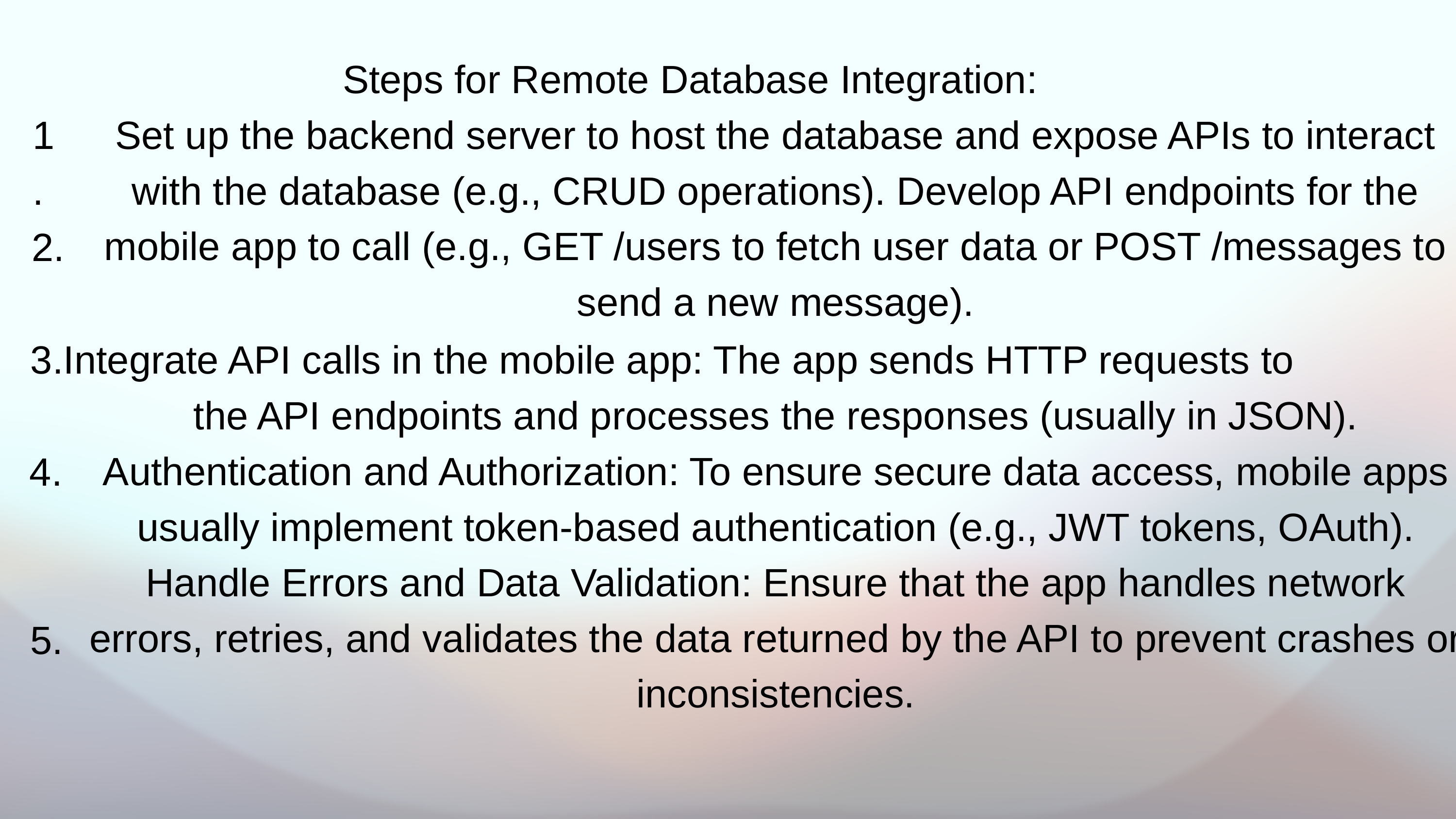

Steps for Remote Database Integration:
1.
Set up the backend server to host the database and expose APIs to interact with the database (e.g., CRUD operations). Develop API endpoints for the mobile app to call (e.g., GET /users to fetch user data or POST /messages to send a new message).
2.
3.Integrate API calls in the mobile app: The app sends HTTP requests to
the API endpoints and processes the responses (usually in JSON). Authentication and Authorization: To ensure secure data access, mobile apps usually implement token-based authentication (e.g., JWT tokens, OAuth). Handle Errors and Data Validation: Ensure that the app handles network errors, retries, and validates the data returned by the API to prevent crashes or inconsistencies.
4.
5.